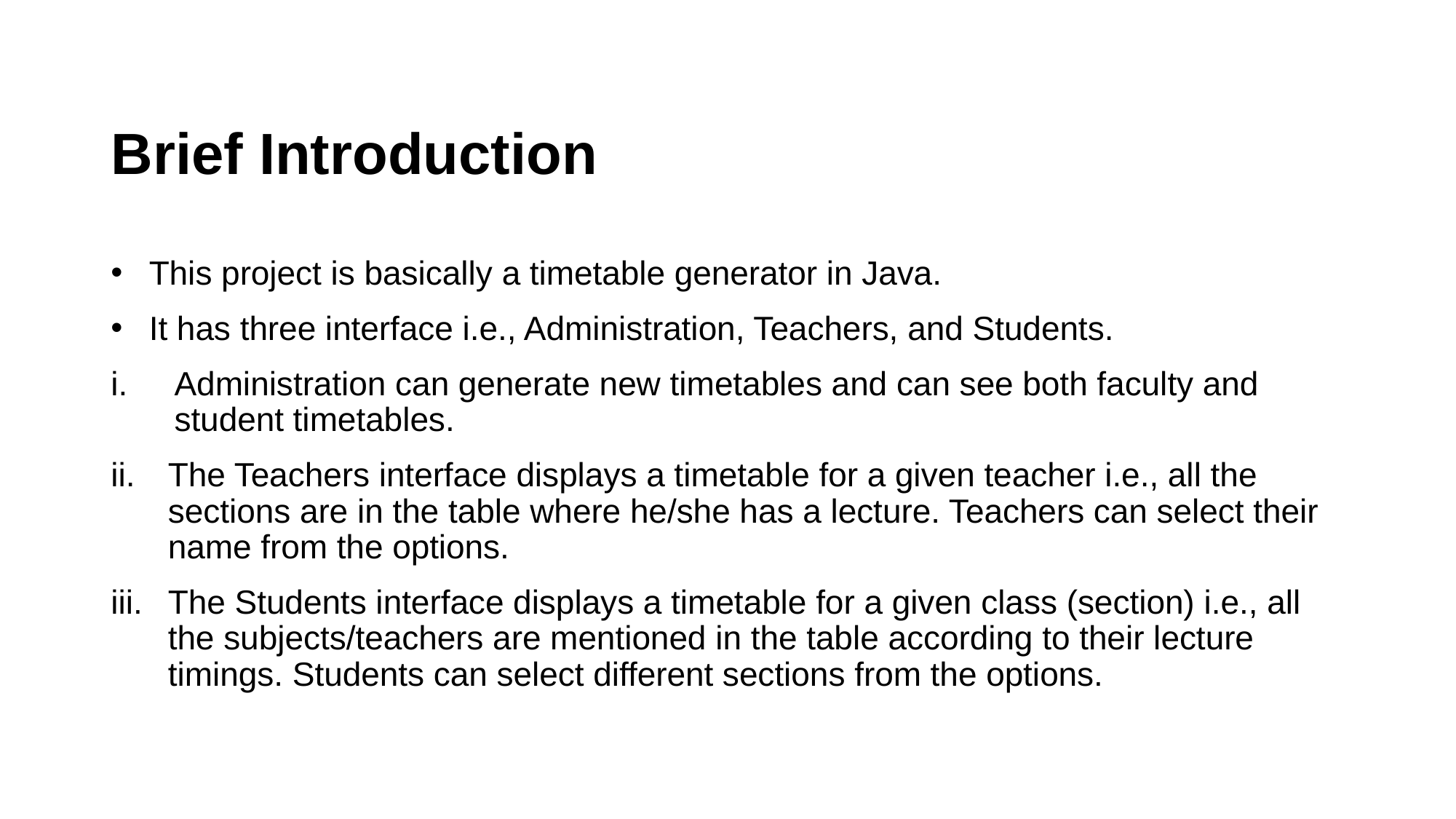

# Brief Introduction
This project is basically a timetable generator in Java.
It has three interface i.e., Administration, Teachers, and Students.
Administration can generate new timetables and can see both faculty and student timetables.
The Teachers interface displays a timetable for a given teacher i.e., all the sections are in the table where he/she has a lecture. Teachers can select their name from the options.
The Students interface displays a timetable for a given class (section) i.e., all the subjects/teachers are mentioned in the table according to their lecture timings. Students can select different sections from the options.